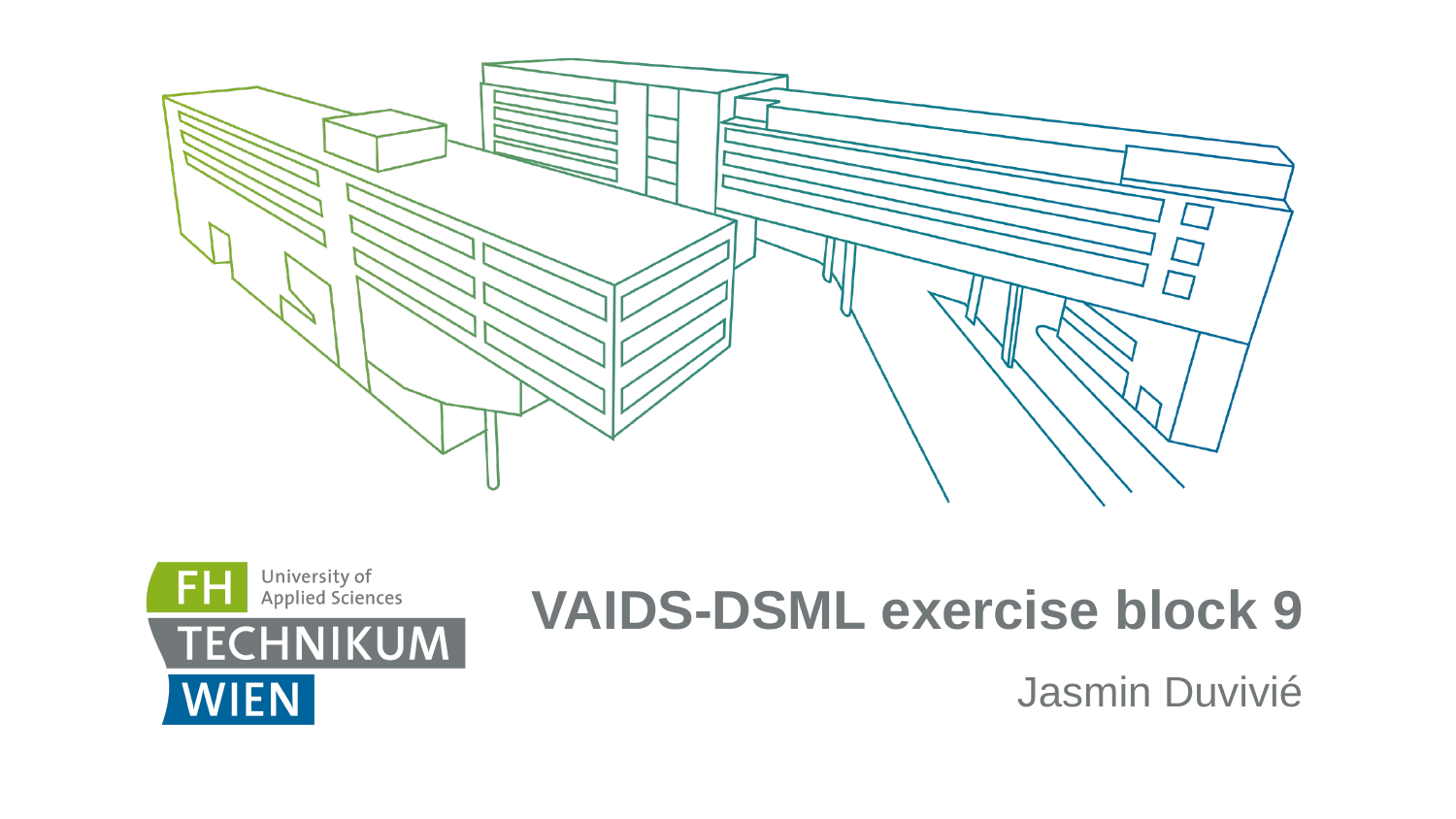

# VAIDS-DSML exercise block 9
Jasmin Duvivié